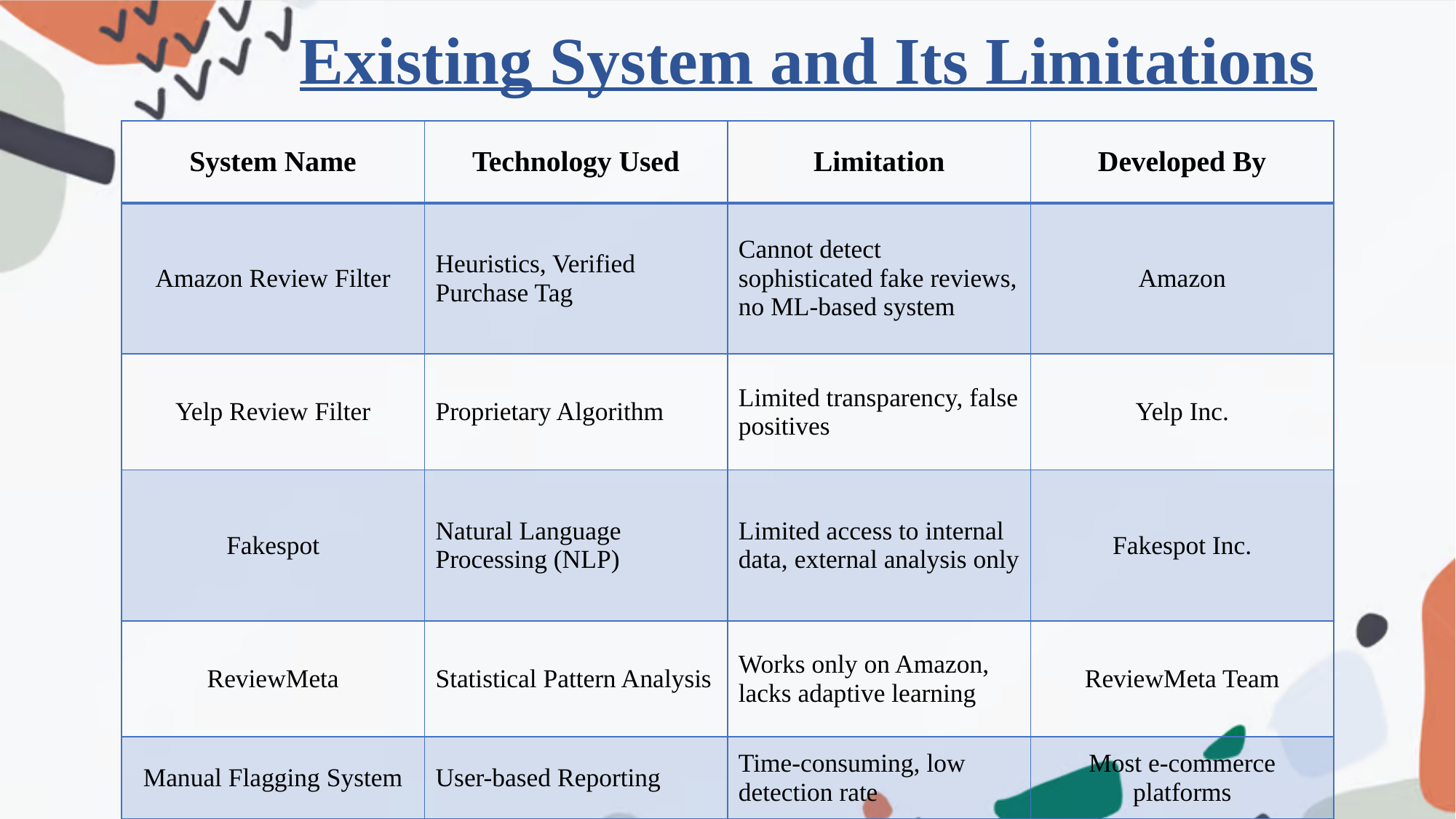

# Existing System and Its Limitations
| System Name | Technology Used | Limitation | Developed By |
| --- | --- | --- | --- |
| Amazon Review Filter | Heuristics, Verified Purchase Tag | Cannot detect sophisticated fake reviews, no ML-based system | Amazon |
| Yelp Review Filter | Proprietary Algorithm | Limited transparency, false positives | Yelp Inc. |
| Fakespot | Natural Language Processing (NLP) | Limited access to internal data, external analysis only | Fakespot Inc. |
| ReviewMeta | Statistical Pattern Analysis | Works only on Amazon, lacks adaptive learning | ReviewMeta Team |
| Manual Flagging System | User-based Reporting | Time-consuming, low detection rate | Most e-commerce platforms |
|  |  |  |  |
| --- | --- | --- | --- |
|  |  |  |  |
|  |  |  |  |
|  |  |  |  |
|  |  |  |  |
|  |  |  |  |